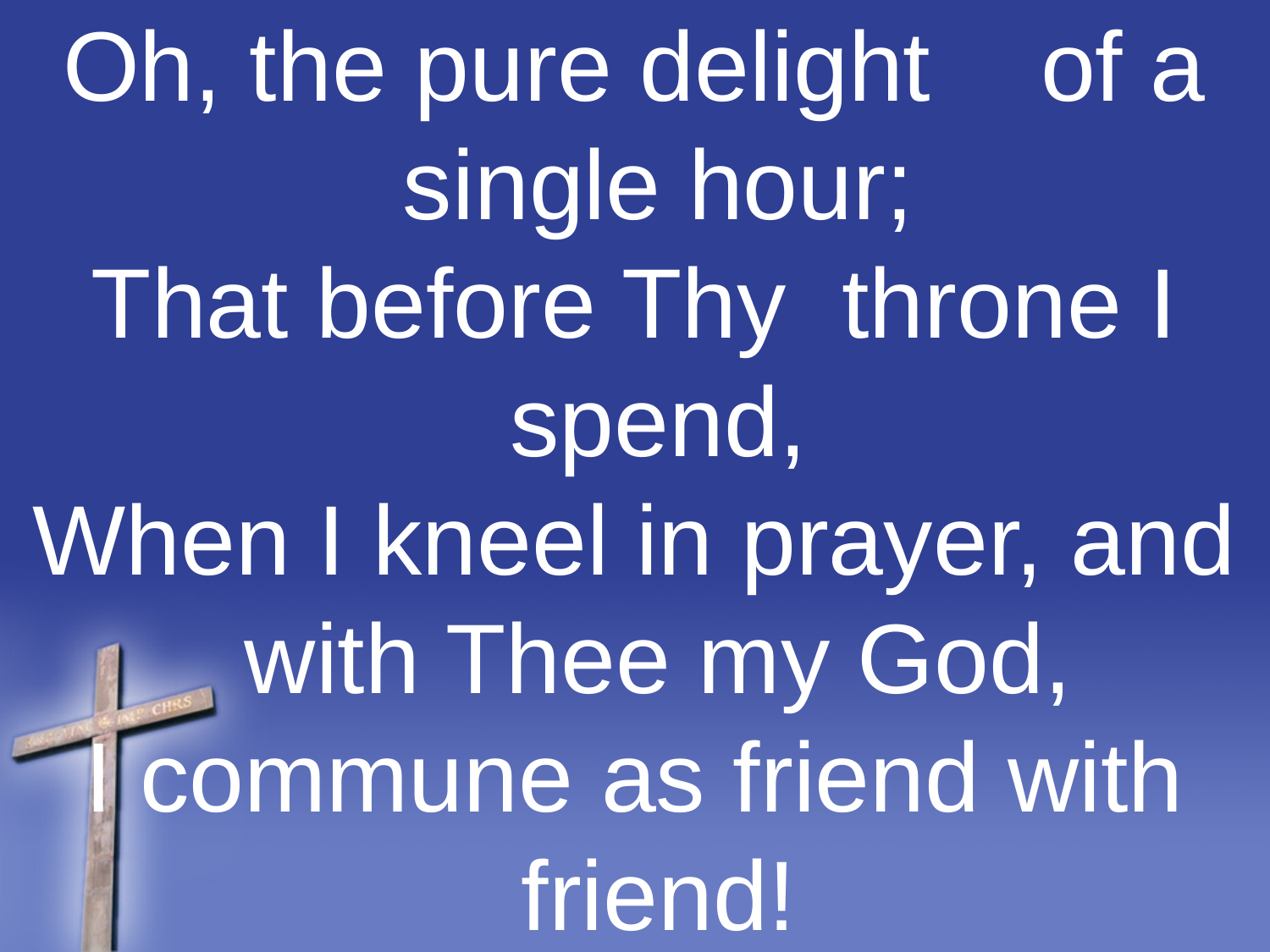

Oh, the pure delight    of a single hour;
That before Thy  throne I spend,
When I kneel in prayer, and with Thee my God,
I commune as friend with friend!